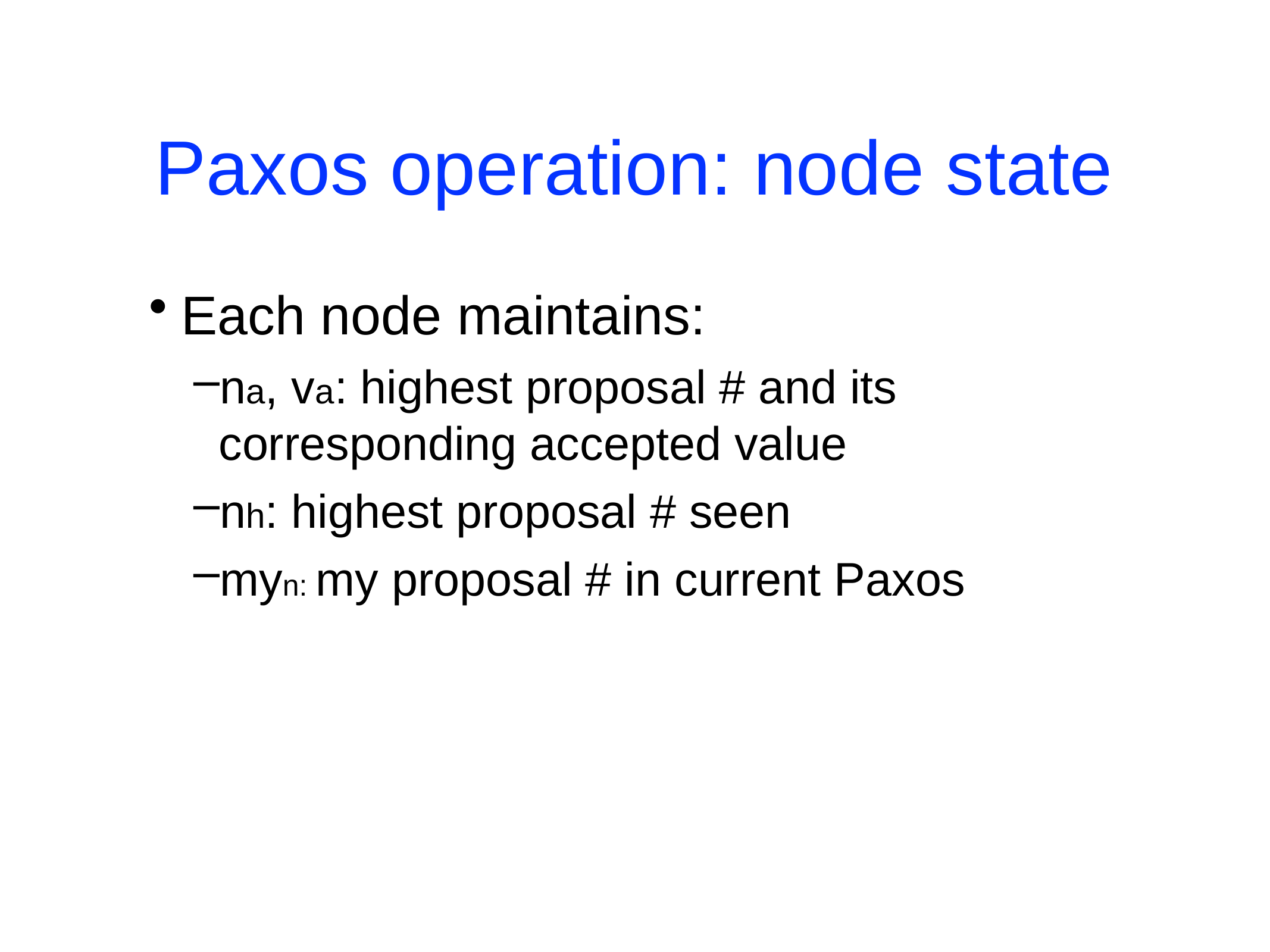

# Paxos operation: node state
Each node maintains:
na, va: highest proposal # and its corresponding accepted value
nh: highest proposal # seen
myn: my proposal # in current Paxos